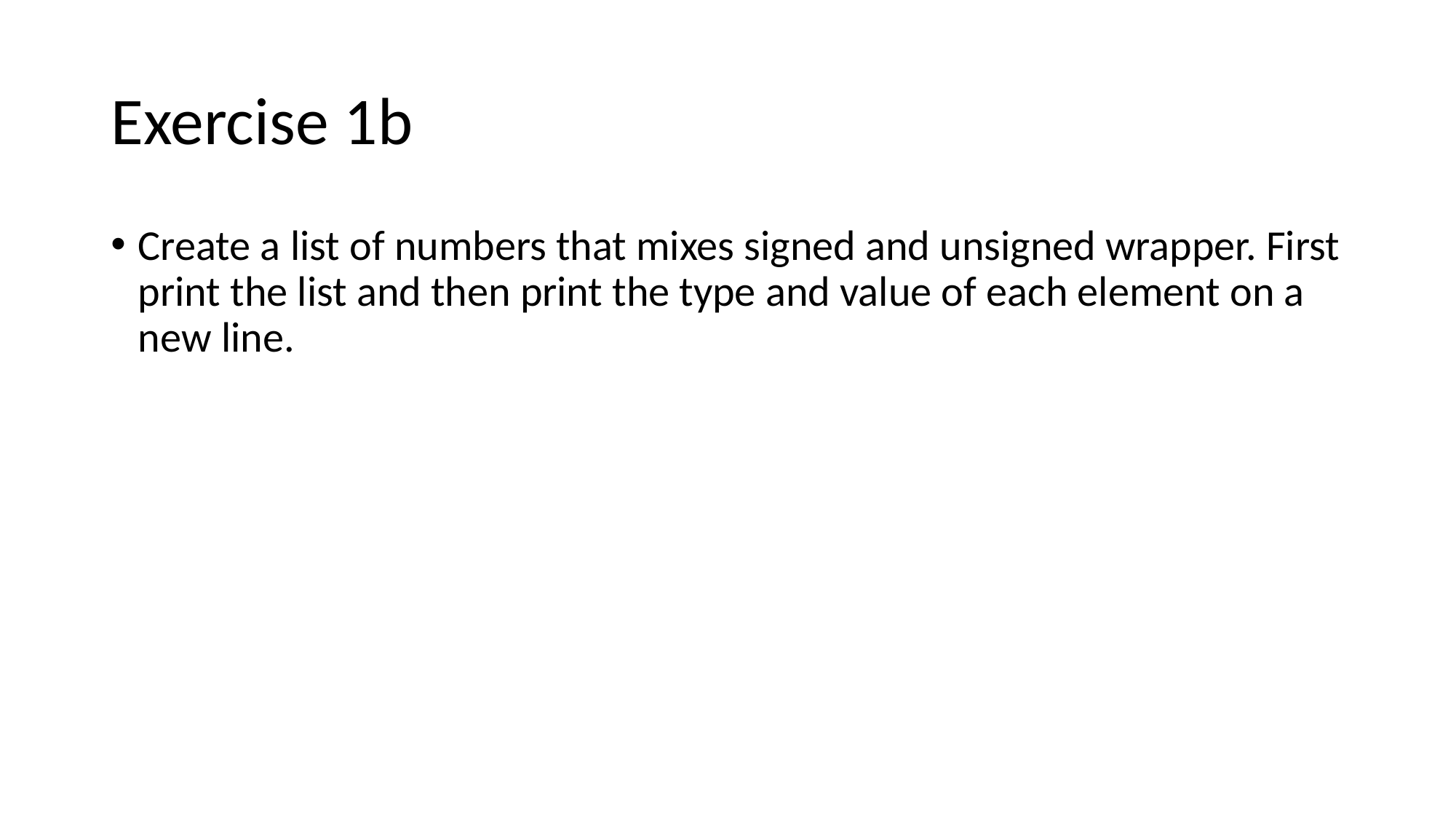

# Exercise 1b
Create a list of numbers that mixes signed and unsigned wrapper. First print the list and then print the type and value of each element on a new line.